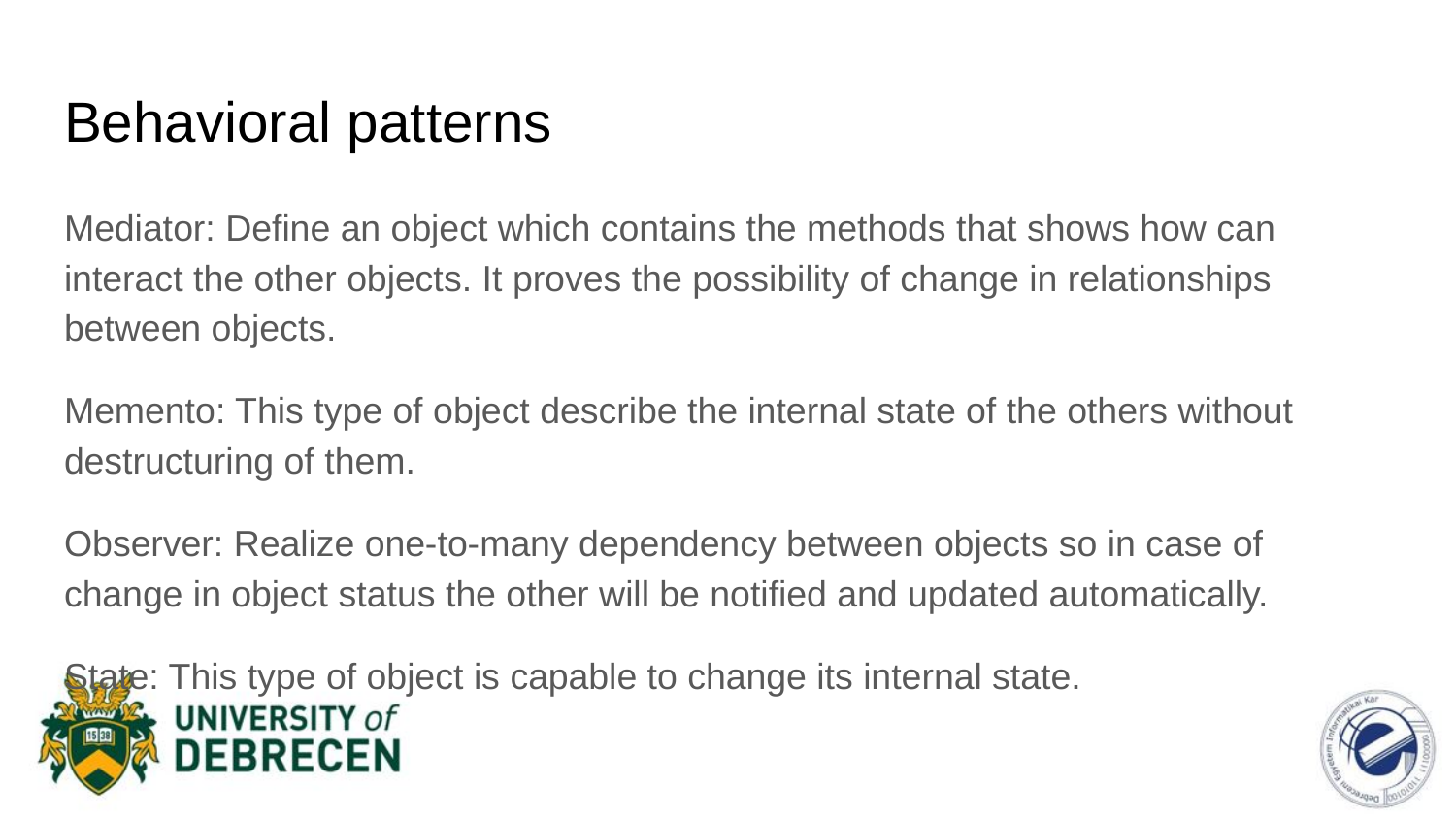

# Behavioral patterns
Mediator: Define an object which contains the methods that shows how can interact the other objects. It proves the possibility of change in relationships between objects.
Memento: This type of object describe the internal state of the others without destructuring of them.
Observer: Realize one-to-many dependency between objects so in case of change in object status the other will be notified and updated automatically.
State: This type of object is capable to change its internal state.